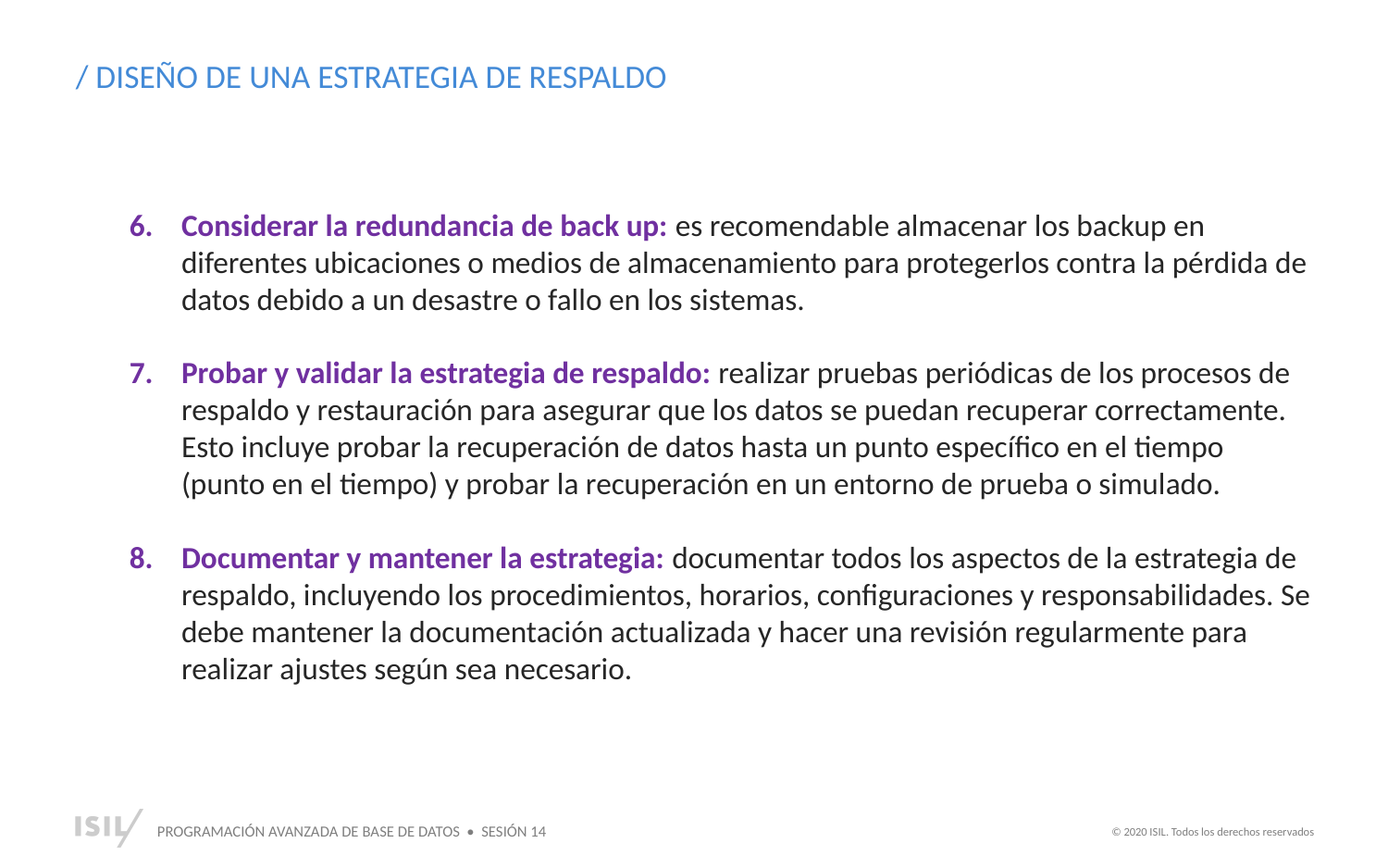

/ DISEÑO DE UNA ESTRATEGIA DE RESPALDO
Considerar la redundancia de back up: es recomendable almacenar los backup en diferentes ubicaciones o medios de almacenamiento para protegerlos contra la pérdida de datos debido a un desastre o fallo en los sistemas.

Probar y validar la estrategia de respaldo: realizar pruebas periódicas de los procesos de respaldo y restauración para asegurar que los datos se puedan recuperar correctamente. Esto incluye probar la recuperación de datos hasta un punto específico en el tiempo (punto en el tiempo) y probar la recuperación en un entorno de prueba o simulado.

Documentar y mantener la estrategia: documentar todos los aspectos de la estrategia de respaldo, incluyendo los procedimientos, horarios, configuraciones y responsabilidades. Se debe mantener la documentación actualizada y hacer una revisión regularmente para realizar ajustes según sea necesario.